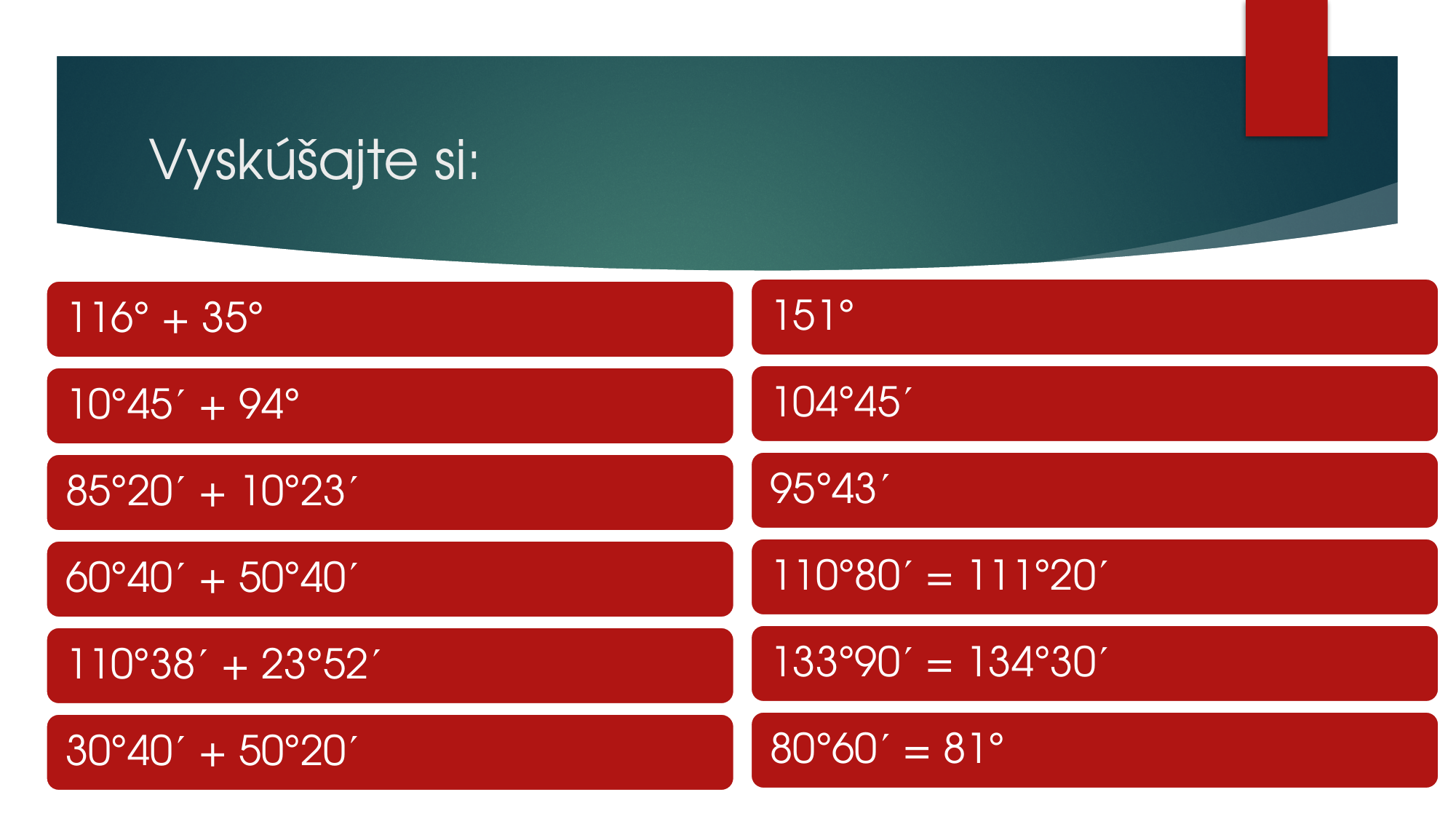

# Vyskúšajte si:
151°
104°45′
95°43′
110°80′ = 111°20′
133°90′ = 134°30′
80°60′ = 81°
116° + 35°
10°45′ + 94°
85°20′ + 10°23′
60°40′ + 50°40′
110°38′ + 23°52′
30°40′ + 50°20′